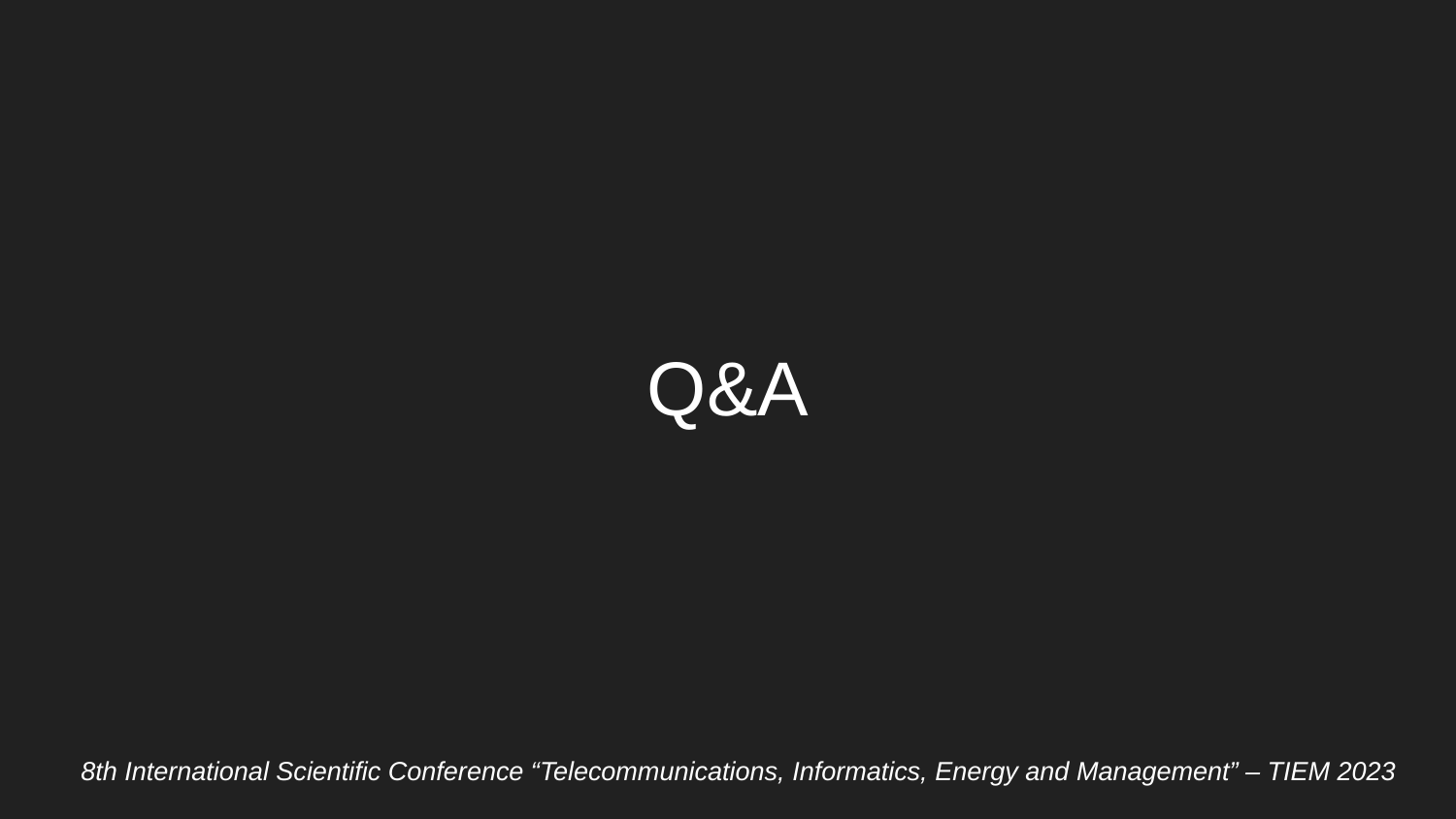

# Q&A
8th International Scientific Conference “Telecommunications, Informatics, Energy and Management” – TIEM 2023